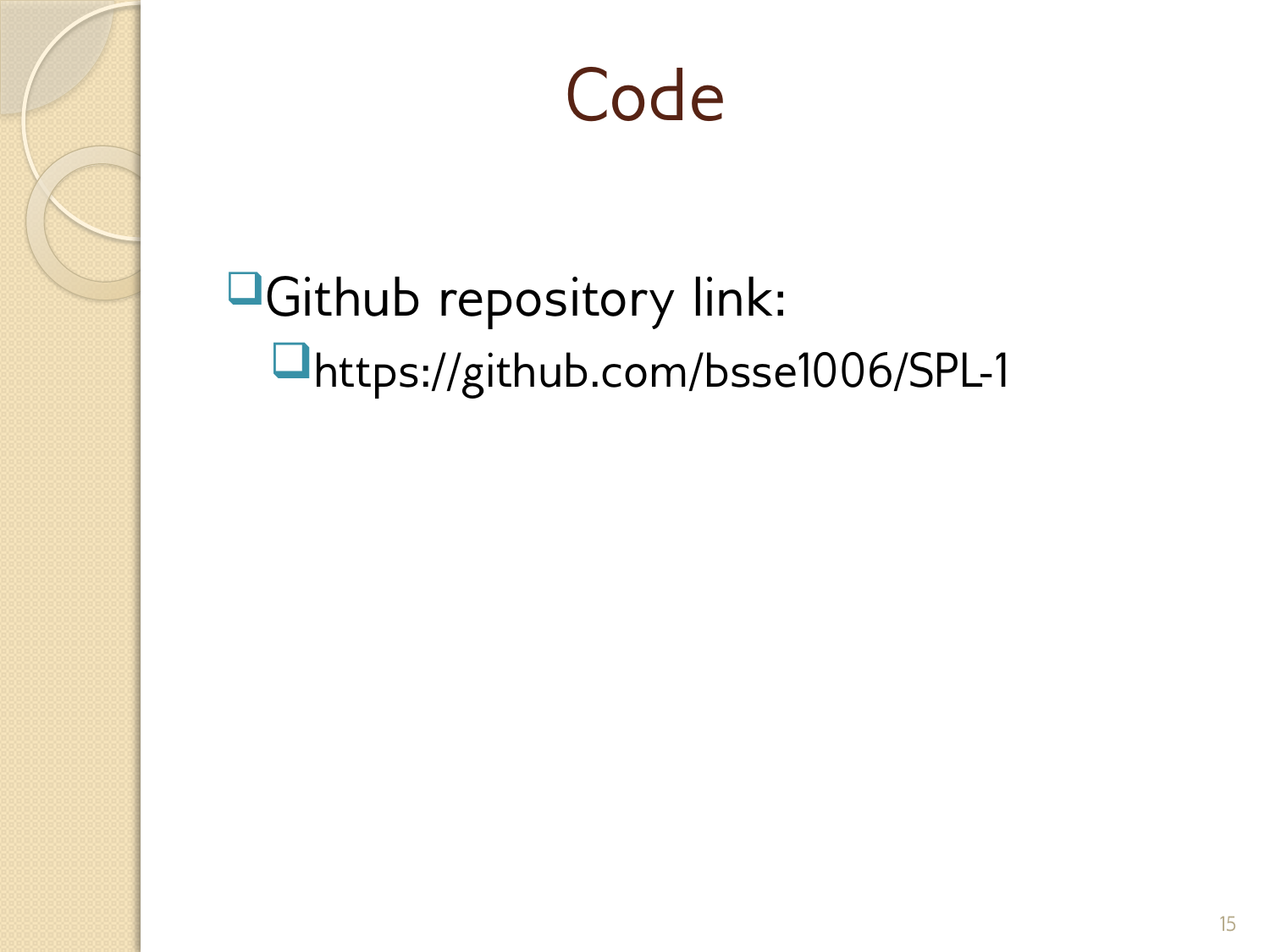

# Code
Github repository link:
https://github.com/bsse1006/SPL-1
15